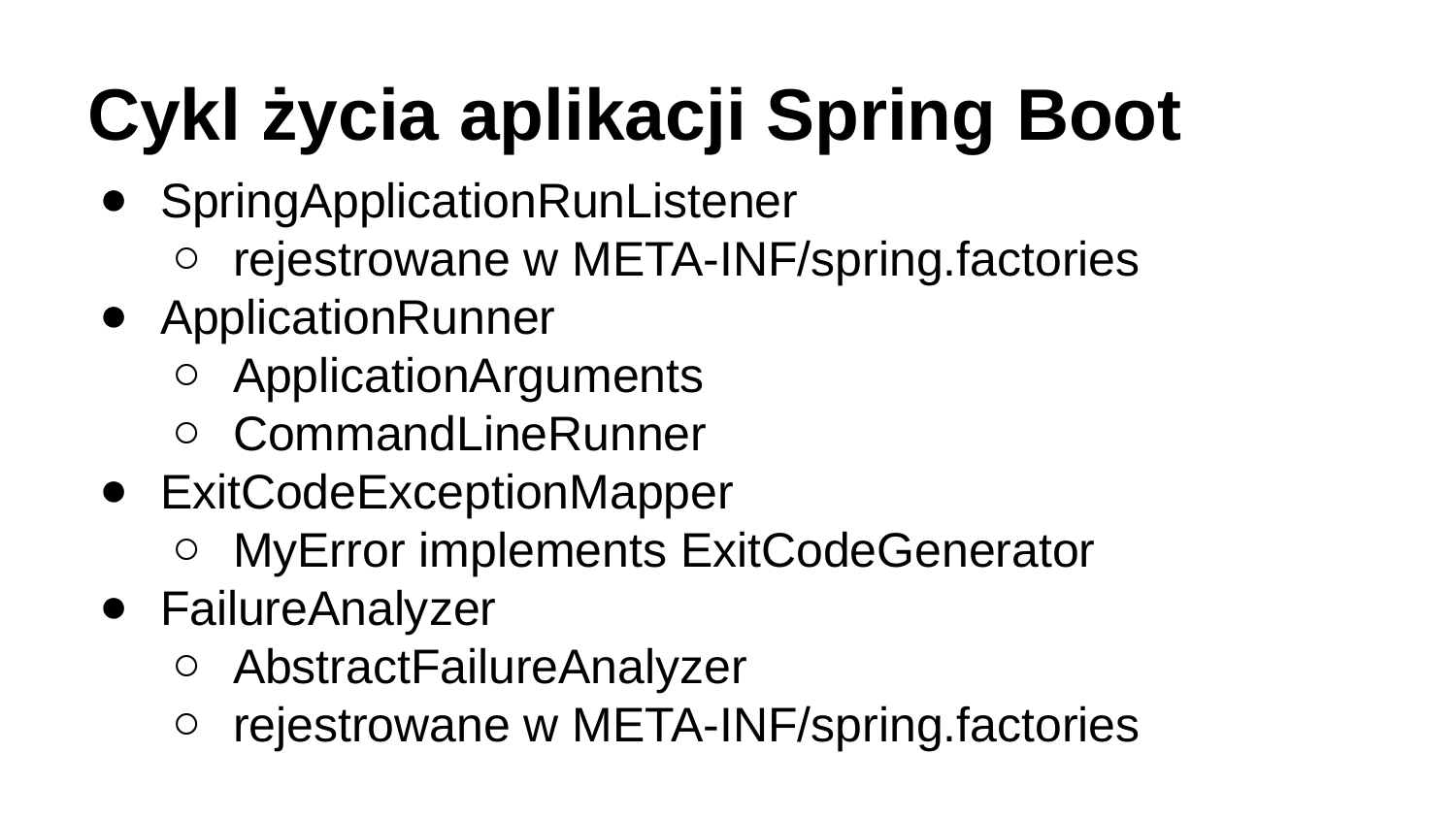

# Cykl życia aplikacji Spring Boot
SpringApplicationRunListener
rejestrowane w META-INF/spring.factories
ApplicationRunner
ApplicationArguments
CommandLineRunner
ExitCodeExceptionMapper
MyError implements ExitCodeGenerator
FailureAnalyzer
AbstractFailureAnalyzer
rejestrowane w META-INF/spring.factories